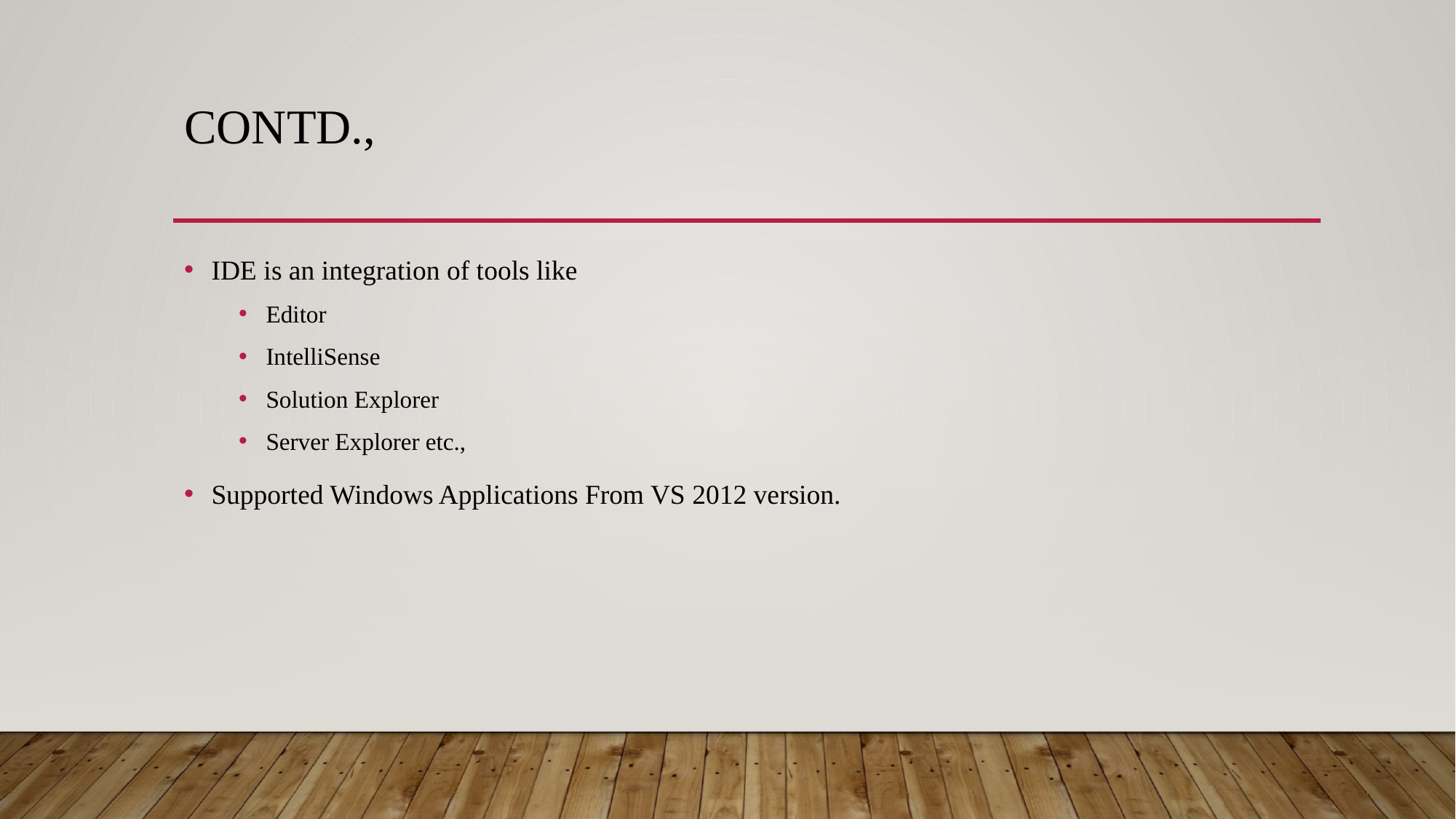

# Contd.,
IDE is an integration of tools like
Editor
IntelliSense
Solution Explorer
Server Explorer etc.,
Supported Windows Applications From VS 2012 version.